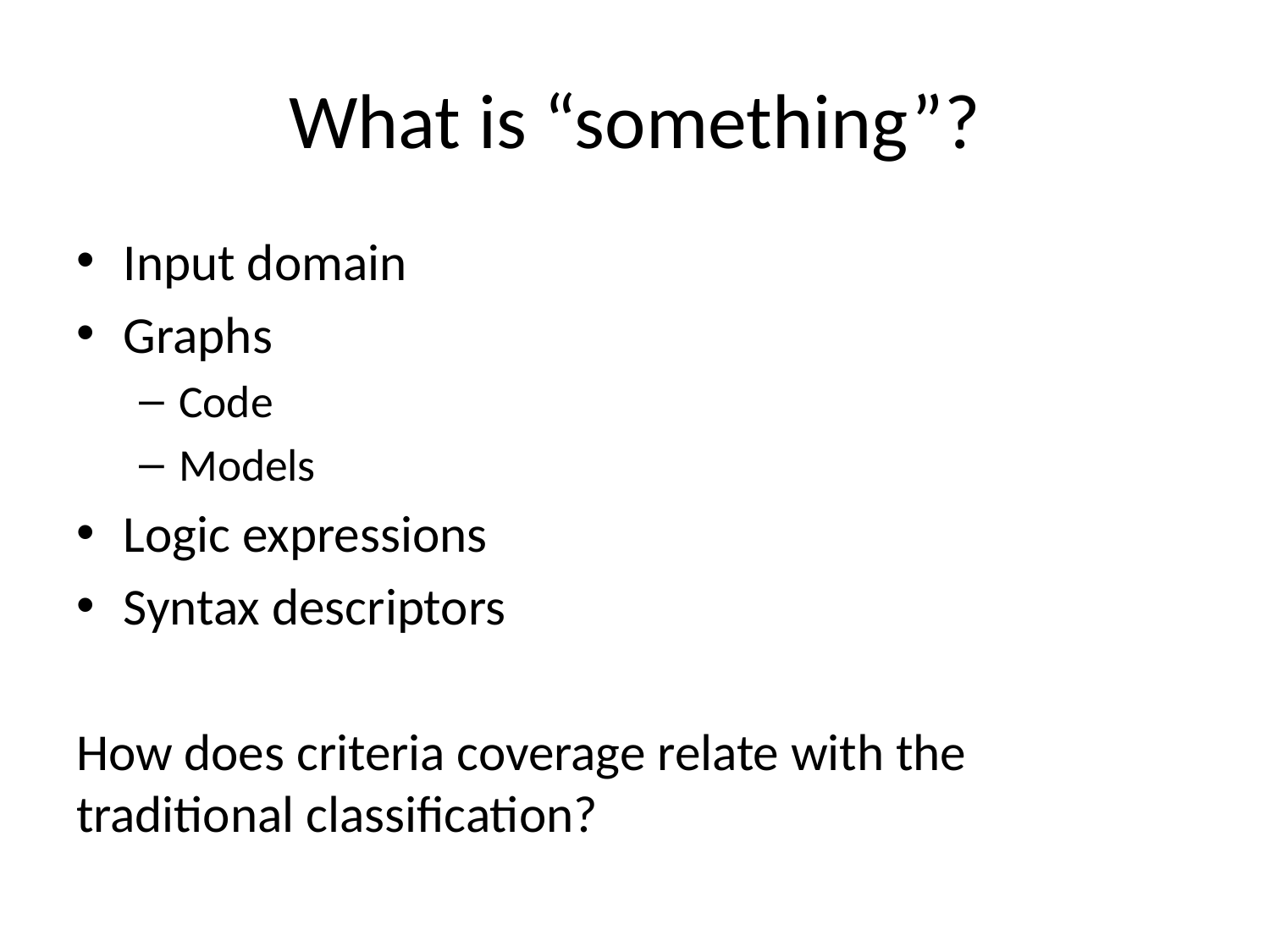

# What is “something”?
Input domain
Graphs
Code
Models
Logic expressions
Syntax descriptors

How does criteria coverage relate with the traditional classification?